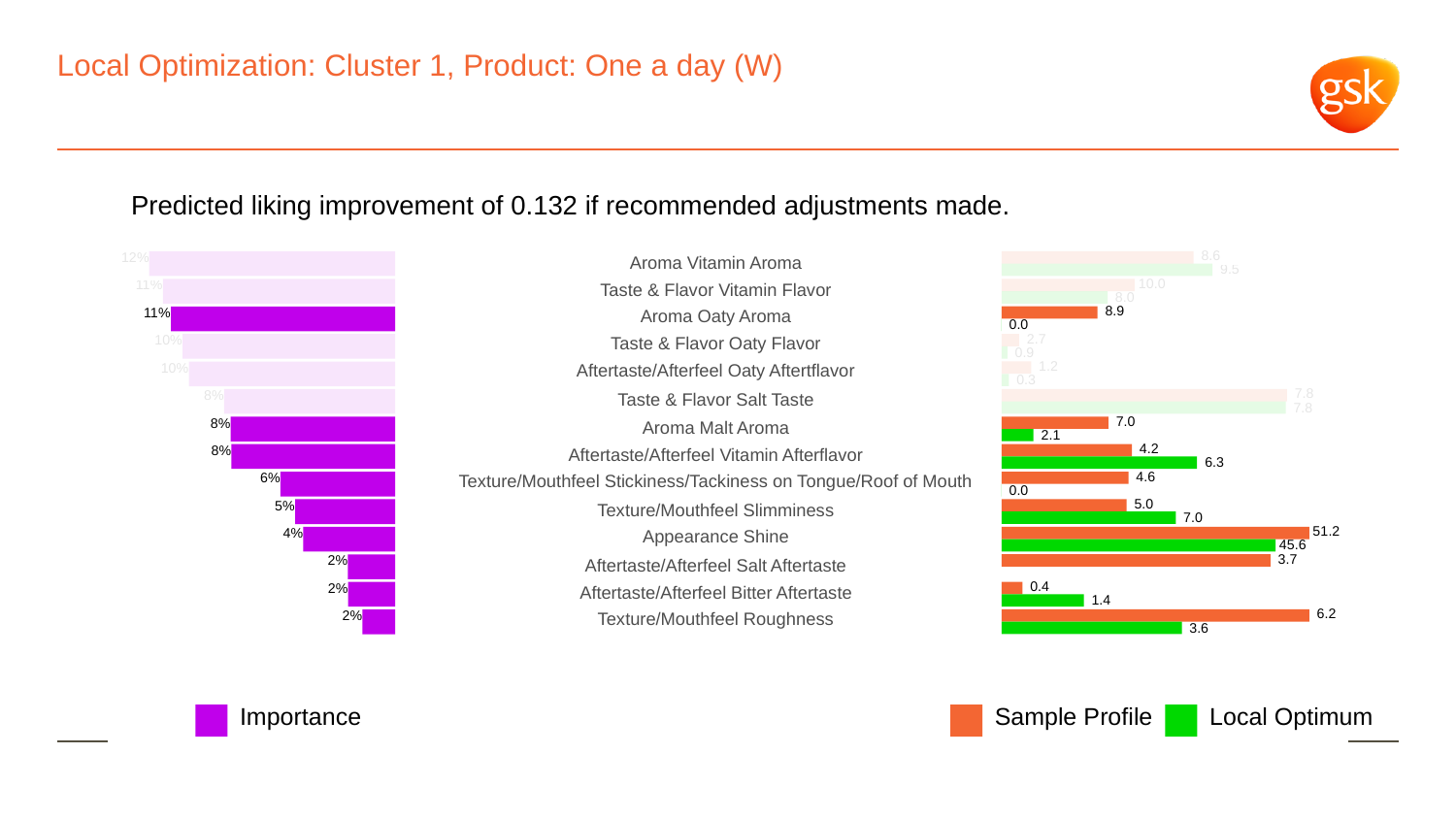

# Local Optimization: Cluster 1, Product: One a day (W)

Predicted liking improvement of 0.132 if recommended adjustments made.

  8.6
12%
Aroma Vitamin Aroma

  9.5

 10.0
11%
Taste & Flavor Vitamin Flavor

  8.0

  8.9
11%
Aroma Oaty Aroma

  0.0

  2.7
10%
Taste & Flavor Oaty Flavor

  0.9

  1.2
10%
Aftertaste/Afterfeel Oaty Aftertflavor

  0.3

  7.8
8%
Taste & Flavor Salt Taste

  7.8

  7.0
8%
Aroma Malt Aroma

  2.1

  4.2
8%
Aftertaste/Afterfeel Vitamin Afterflavor

  6.3

  4.6
6%
Texture/Mouthfeel Stickiness/Tackiness on Tongue/Roof of Mouth

  0.0

  5.0
5%
Texture/Mouthfeel Slimminess

  7.0

 51.2
4%
Appearance Shine

 45.6

  3.7
2%
Aftertaste/Afterfeel Salt Aftertaste

  0.4
2%
Aftertaste/Afterfeel Bitter Aftertaste

  1.4

  6.2
2%
Texture/Mouthfeel Roughness

  3.6

Local Optimum
Sample Profile
Importance